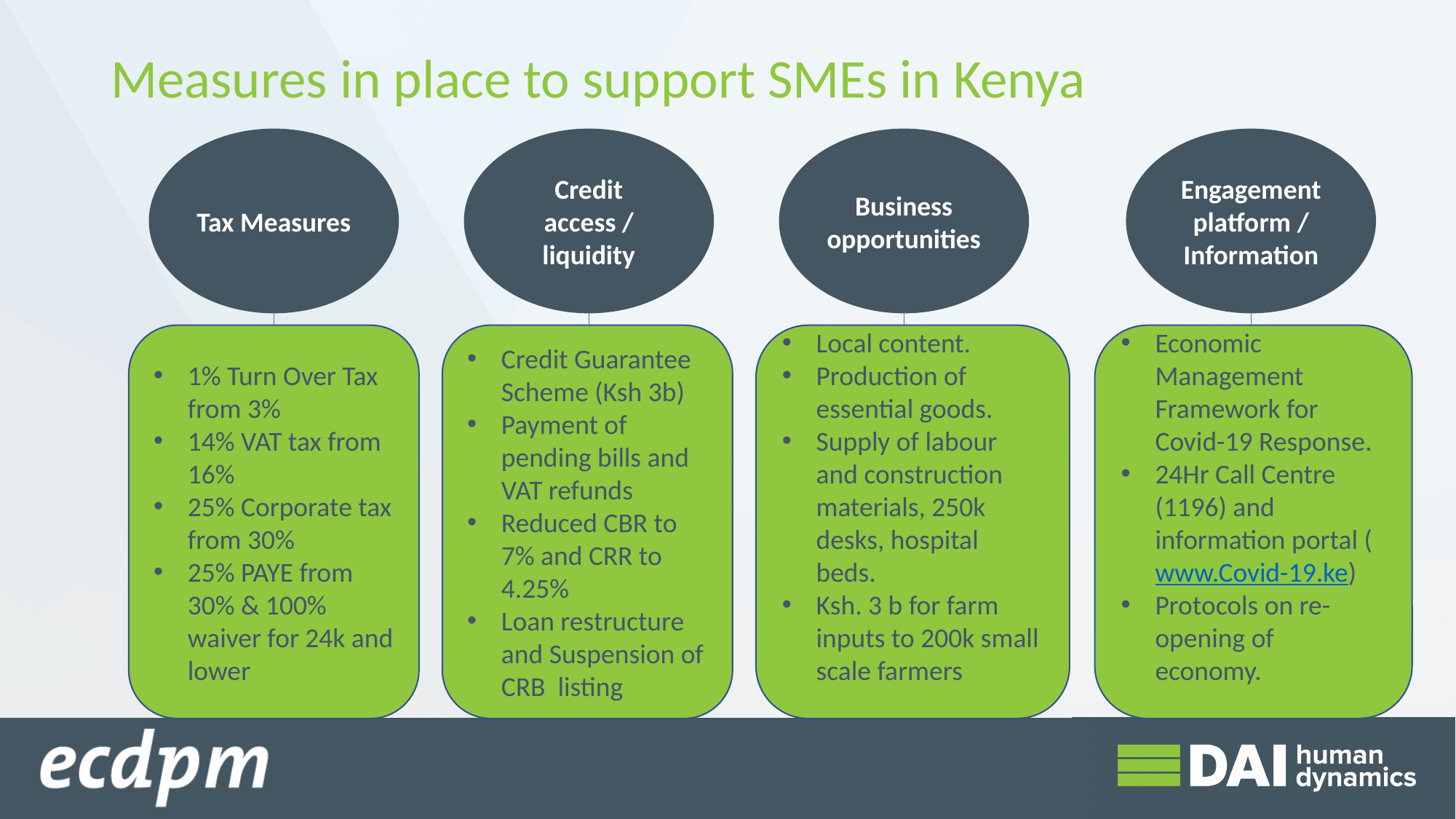

Measures in place to support SMEs in Kenya
Tax Measures
Credit access / liquidity
Business opportunities
Engagement platform /
Information
1% Turn Over Tax from 3%
14% VAT tax from 16%
25% Corporate tax from 30%
25% PAYE from 30% & 100% waiver for 24k and lower
Credit Guarantee Scheme (Ksh 3b)
Payment of  pending bills and VAT refunds
Reduced CBR to 7% and CRR to 4.25%
Loan restructure and Suspension of CRB  listing
Local content.
Production of essential goods.
Supply of labour and construction materials, 250k desks, hospital beds.
Ksh. 3 b for farm inputs to 200k small scale farmers

Economic Management Framework for Covid-19 Response.
24Hr Call Centre (1196) and information portal (www.Covid-19.ke)
Protocols on re-opening of economy.